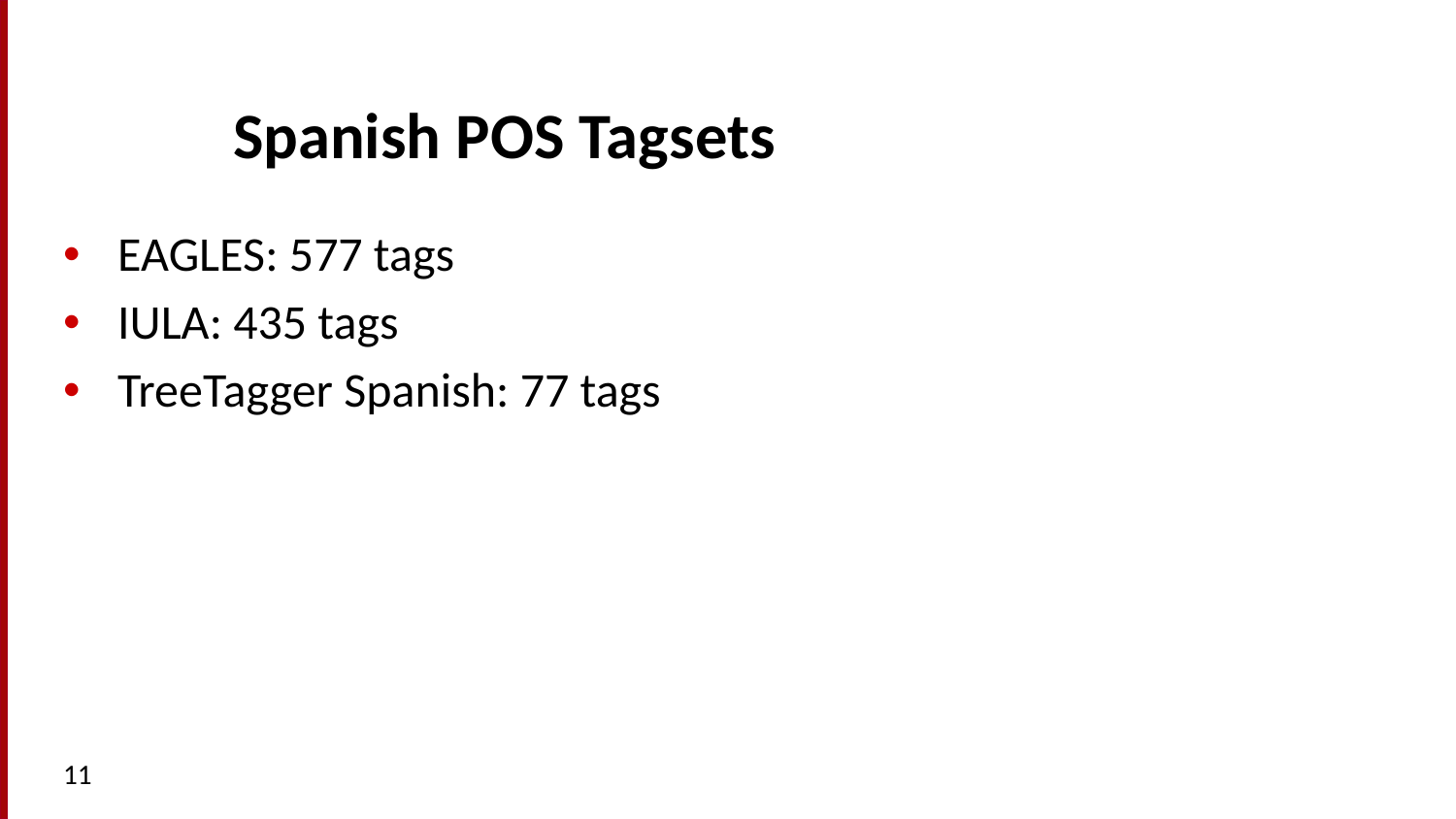

# Spanish POS Tagsets
EAGLES: 577 tags
IULA: 435 tags
TreeTagger Spanish: 77 tags
11